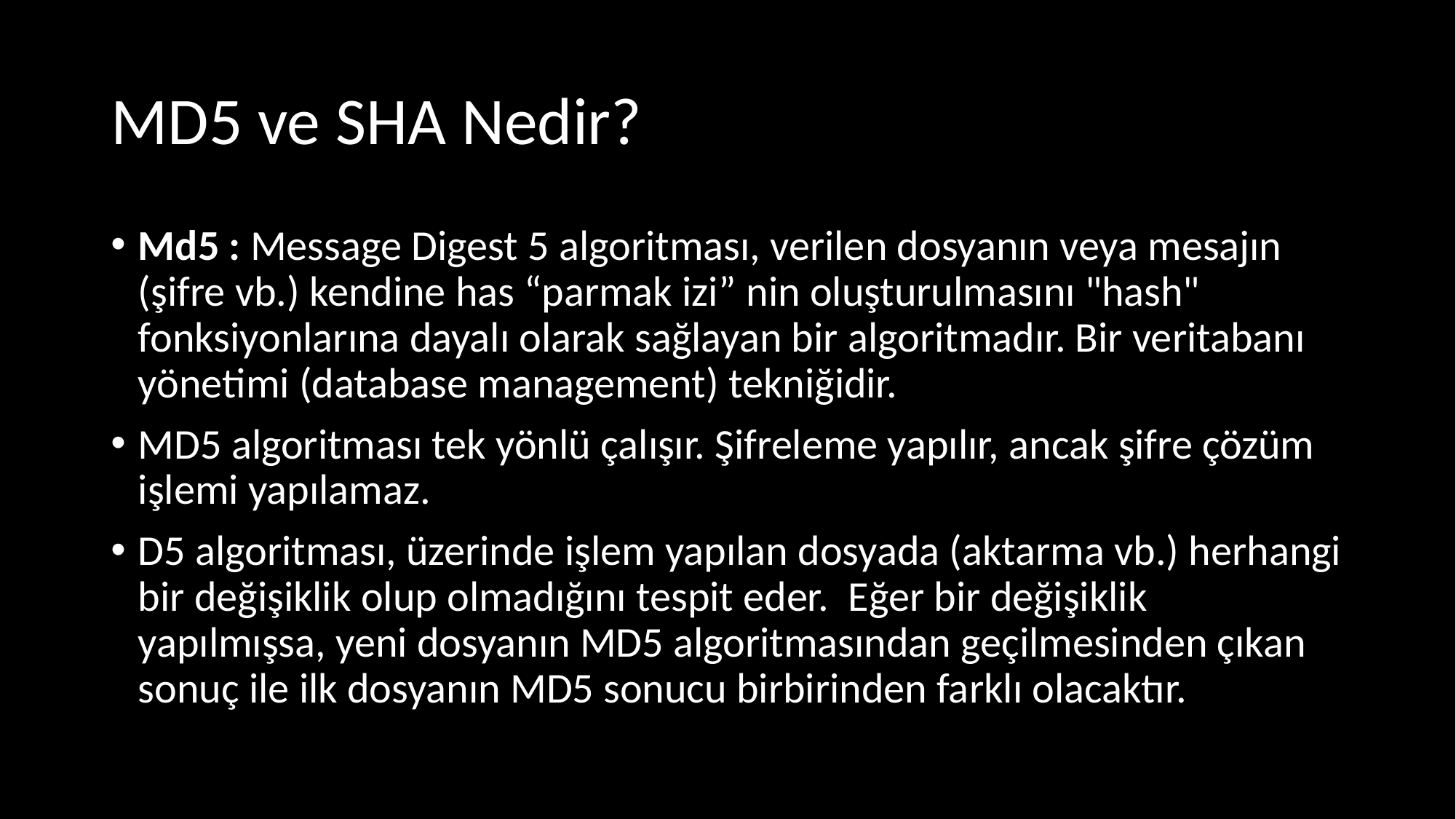

# MD5 ve SHA Nedir?
Md5 : Message Digest 5 algoritması, verilen dosyanın veya mesajın (şifre vb.) kendine has “parmak izi” nin oluşturulmasını "hash" fonksiyonlarına dayalı olarak sağlayan bir algoritmadır. Bir veritabanı yönetimi (database management) tekniğidir.
MD5 algoritması tek yönlü çalışır. Şifreleme yapılır, ancak şifre çözüm işlemi yapılamaz.
D5 algoritması, üzerinde işlem yapılan dosyada (aktarma vb.) herhangi bir değişiklik olup olmadığını tespit eder.  Eğer bir değişiklik yapılmışsa, yeni dosyanın MD5 algoritmasından geçilmesinden çıkan sonuç ile ilk dosyanın MD5 sonucu birbirinden farklı olacaktır.